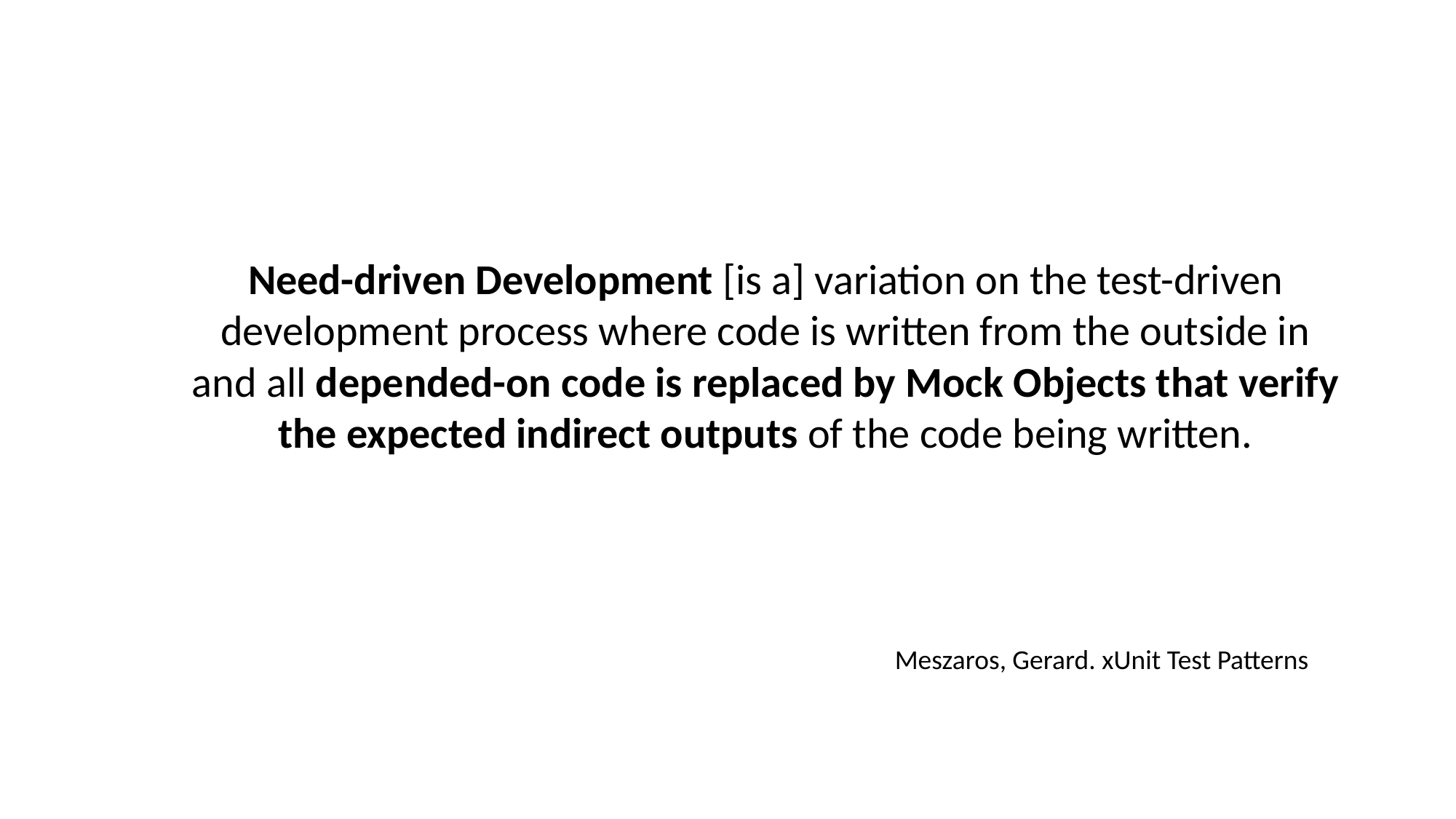

Need-driven Development [is a] variation on the test-driven development process where code is written from the outside in and all depended-on code is replaced by Mock Objects that verify the expected indirect outputs of the code being written.

Meszaros, Gerard. xUnit Test Patterns